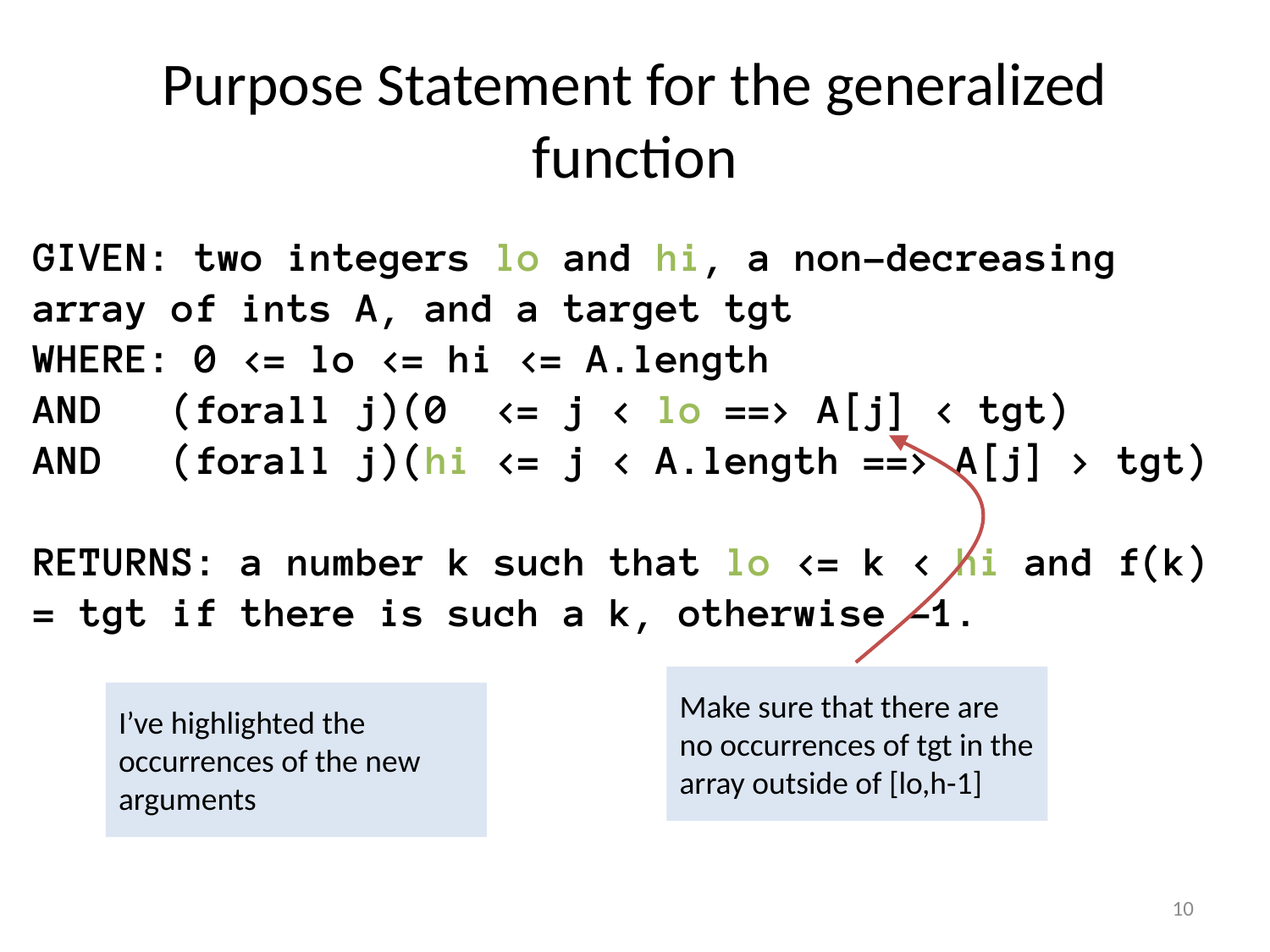

# Purpose Statement for the generalized function
GIVEN: two integers lo and hi, a non-decreasing array of ints A, and a target tgt
WHERE: 0 <= lo <= hi <= A.length
AND   (forall j)(0  <= j < lo ==> A[j] < tgt)
AND   (forall j)(hi <= j < A.length ==> A[j] > tgt)

RETURNS: a number k such that lo <= k < hi and f(k) = tgt if there is such a k, otherwise -1.

Make sure that there are no occurrences of tgt in the array outside of [lo,h-1]
I’ve highlighted the occurrences of the new arguments
10